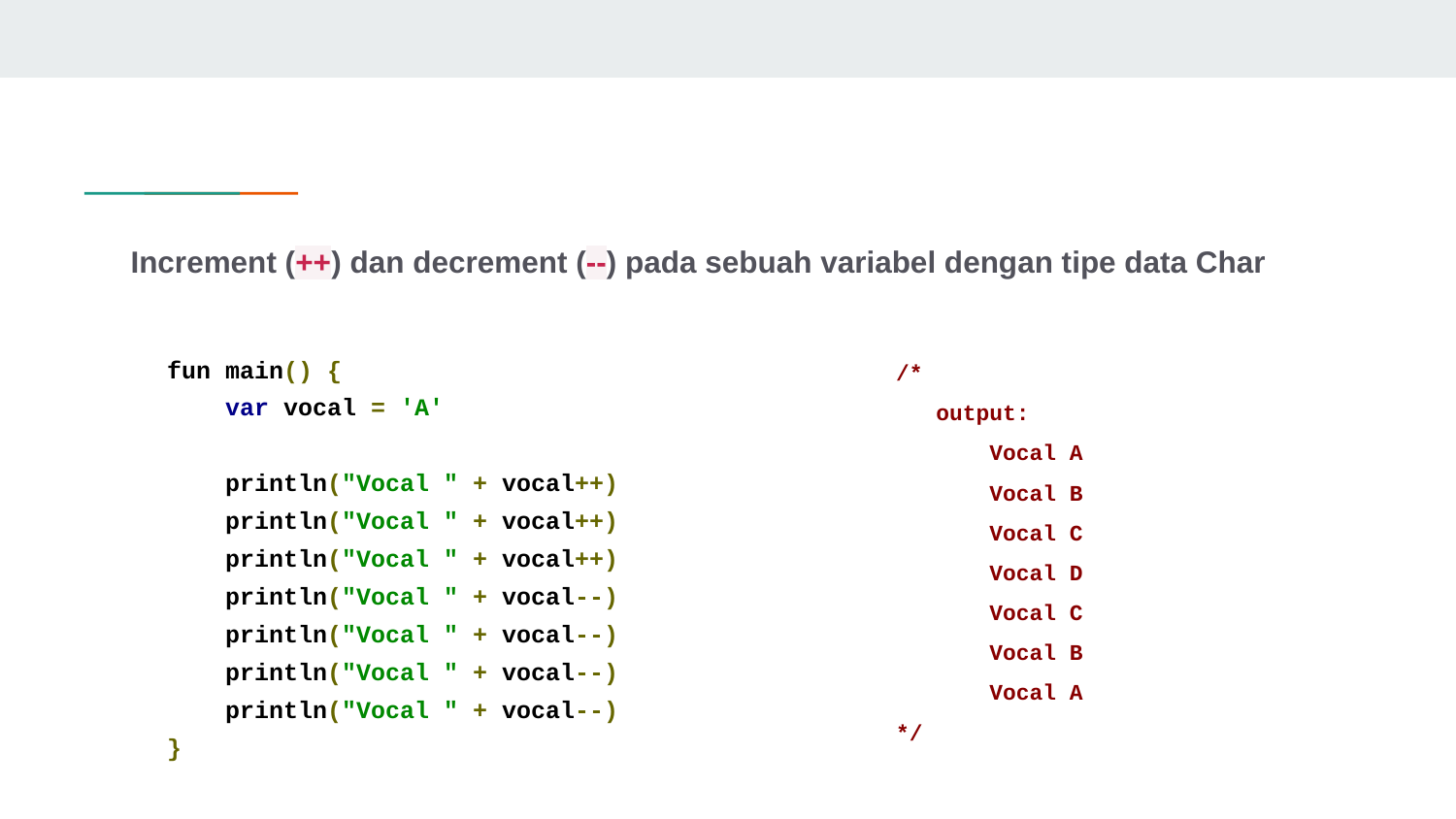

# Increment (++) dan decrement (--) pada sebuah variabel dengan tipe data Char
fun main() {
    var vocal = 'A'

    println("Vocal " + vocal++)
    println("Vocal " + vocal++)
    println("Vocal " + vocal++)
    println("Vocal " + vocal--)
    println("Vocal " + vocal--)
    println("Vocal " + vocal--)
    println("Vocal " + vocal--)
}
/*
   output:
       Vocal A
       Vocal B
       Vocal C
       Vocal D
       Vocal C
       Vocal B
       Vocal A
*/